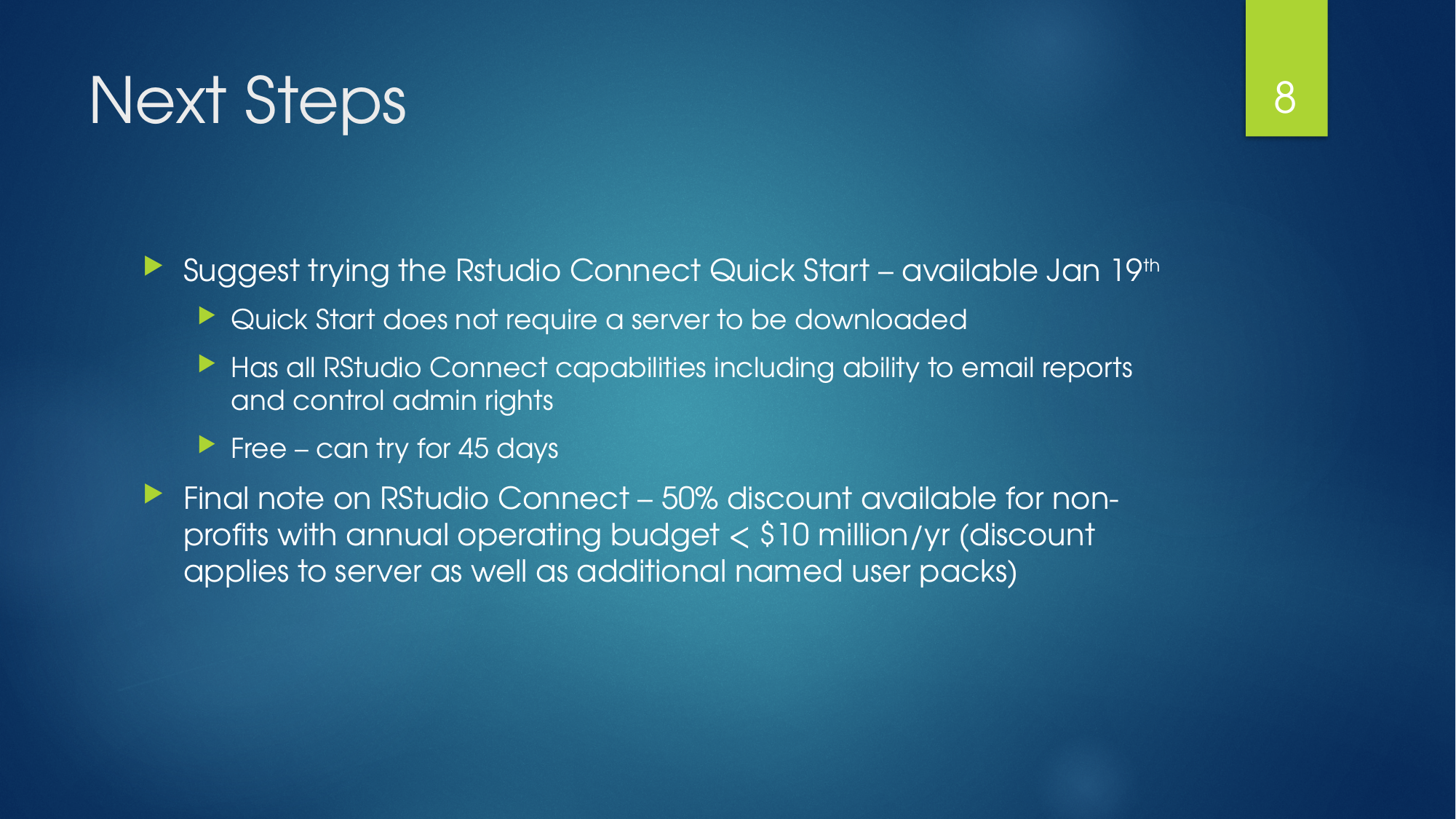

8
# Next Steps
Suggest trying the Rstudio Connect Quick Start – available Jan 19th
Quick Start does not require a server to be downloaded
Has all RStudio Connect capabilities including ability to email reports and control admin rights
Free – can try for 45 days
Final note on RStudio Connect – 50% discount available for non-profits with annual operating budget < $10 million/yr (discount applies to server as well as additional named user packs)